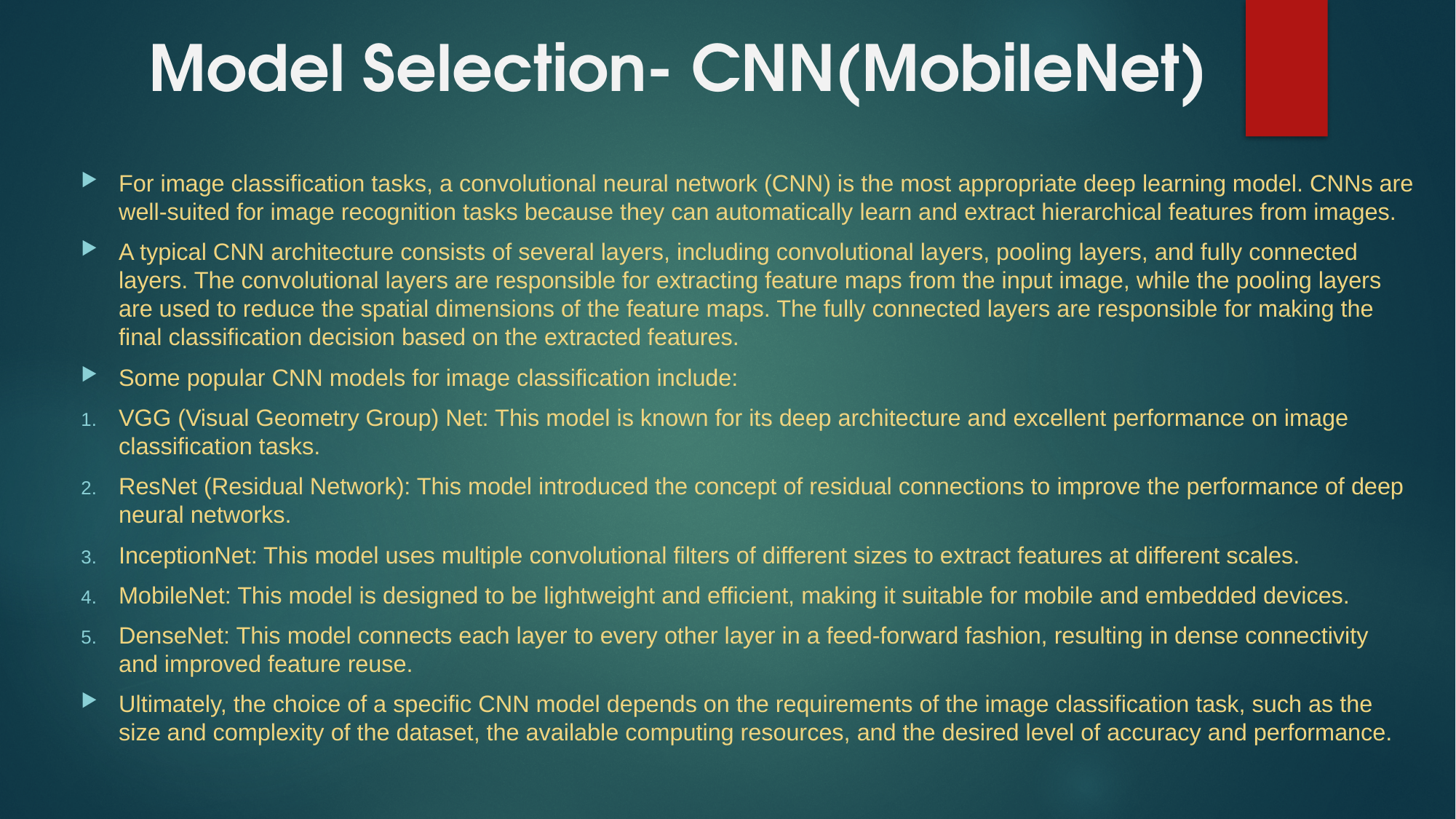

# Model Selection- CNN(MobileNet)
For image classification tasks, a convolutional neural network (CNN) is the most appropriate deep learning model. CNNs are well-suited for image recognition tasks because they can automatically learn and extract hierarchical features from images.
A typical CNN architecture consists of several layers, including convolutional layers, pooling layers, and fully connected layers. The convolutional layers are responsible for extracting feature maps from the input image, while the pooling layers are used to reduce the spatial dimensions of the feature maps. The fully connected layers are responsible for making the final classification decision based on the extracted features.
Some popular CNN models for image classification include:
VGG (Visual Geometry Group) Net: This model is known for its deep architecture and excellent performance on image classification tasks.
ResNet (Residual Network): This model introduced the concept of residual connections to improve the performance of deep neural networks.
InceptionNet: This model uses multiple convolutional filters of different sizes to extract features at different scales.
MobileNet: This model is designed to be lightweight and efficient, making it suitable for mobile and embedded devices.
DenseNet: This model connects each layer to every other layer in a feed-forward fashion, resulting in dense connectivity and improved feature reuse.
Ultimately, the choice of a specific CNN model depends on the requirements of the image classification task, such as the size and complexity of the dataset, the available computing resources, and the desired level of accuracy and performance.